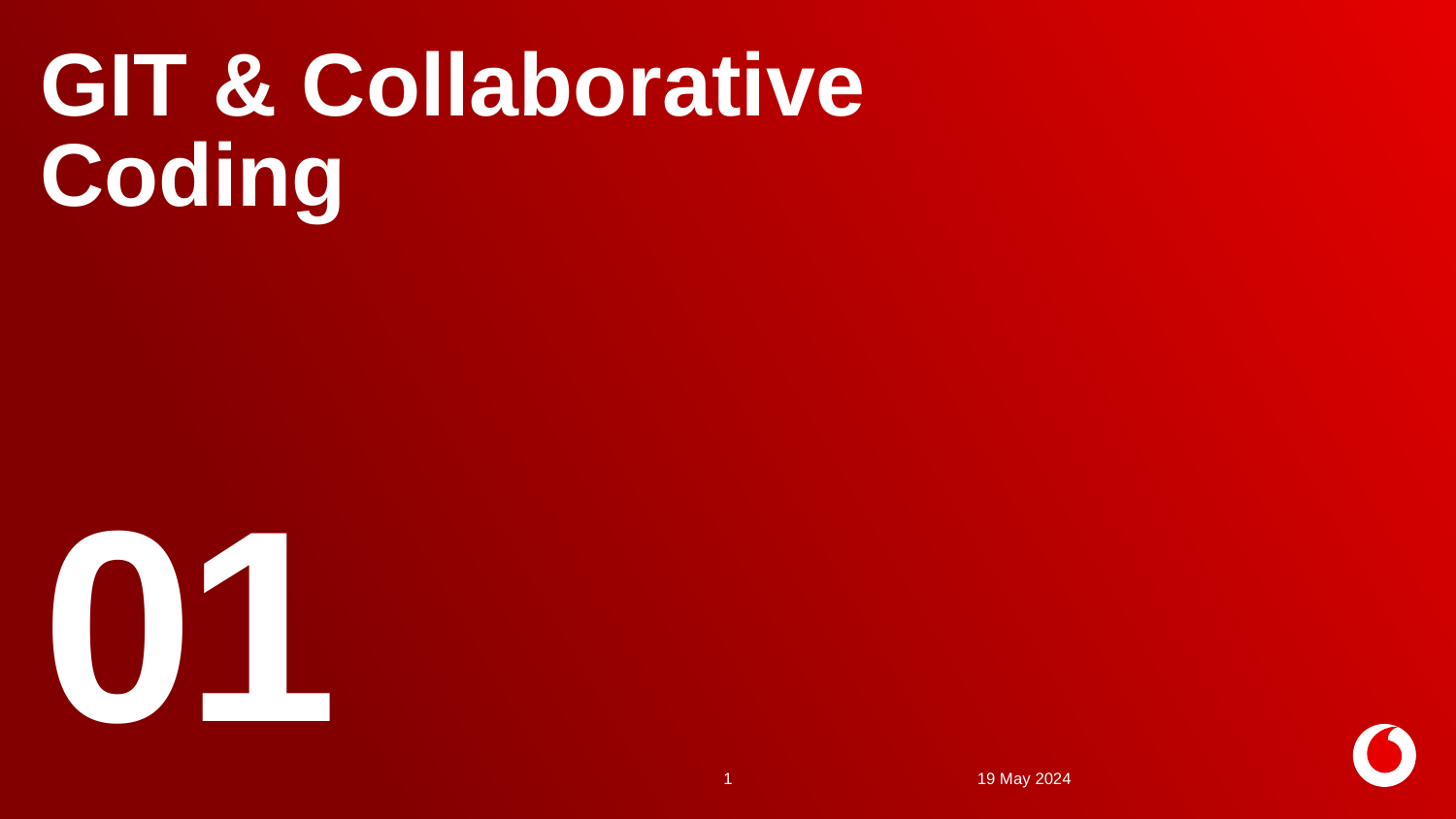

# GIT & Collaborative Coding
01
19 May 2024
1